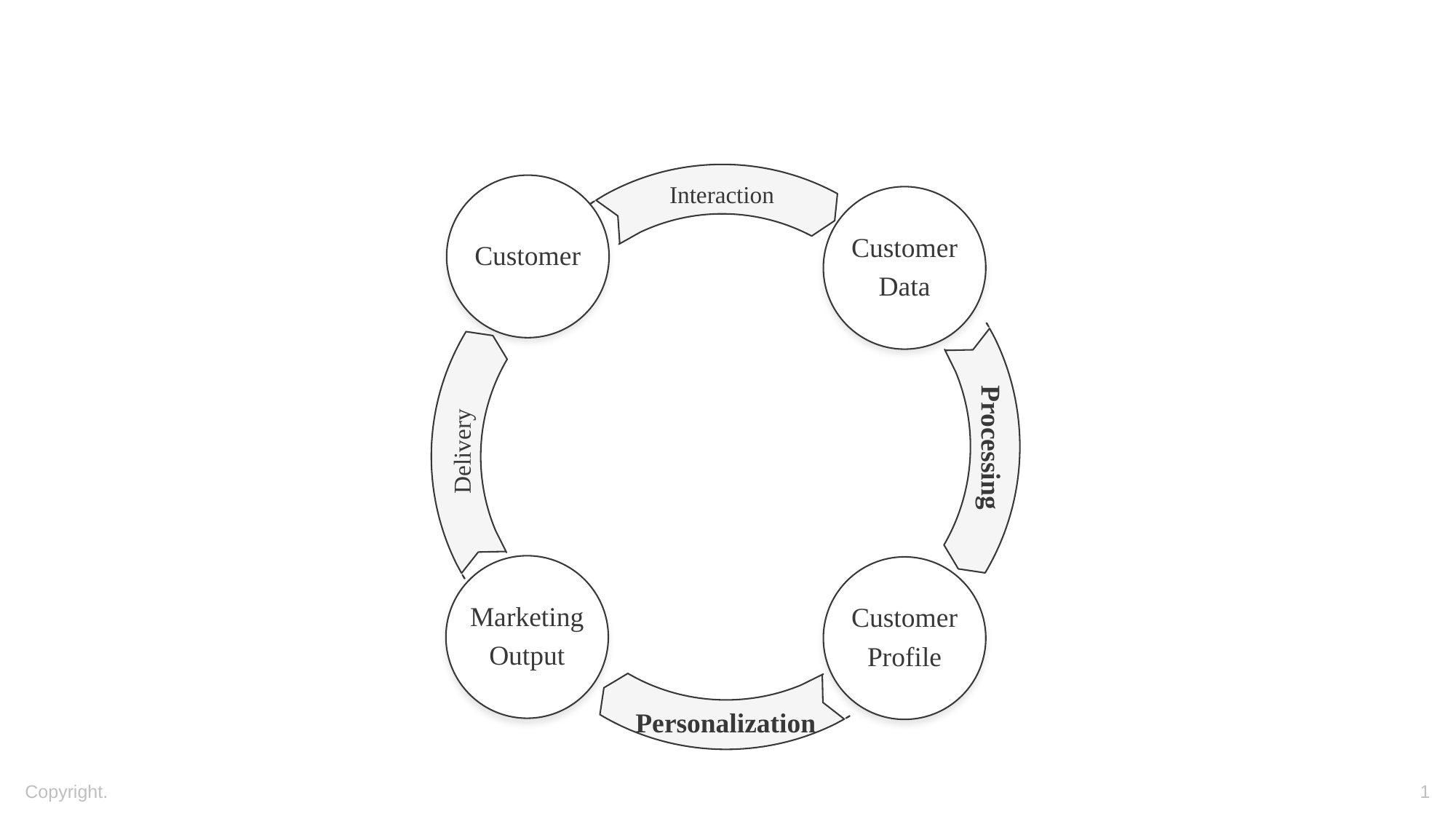

Interaction
Customer
Customer
Data

Processing
Delivery
Marketing
Output
Customer
Profile

Personalization